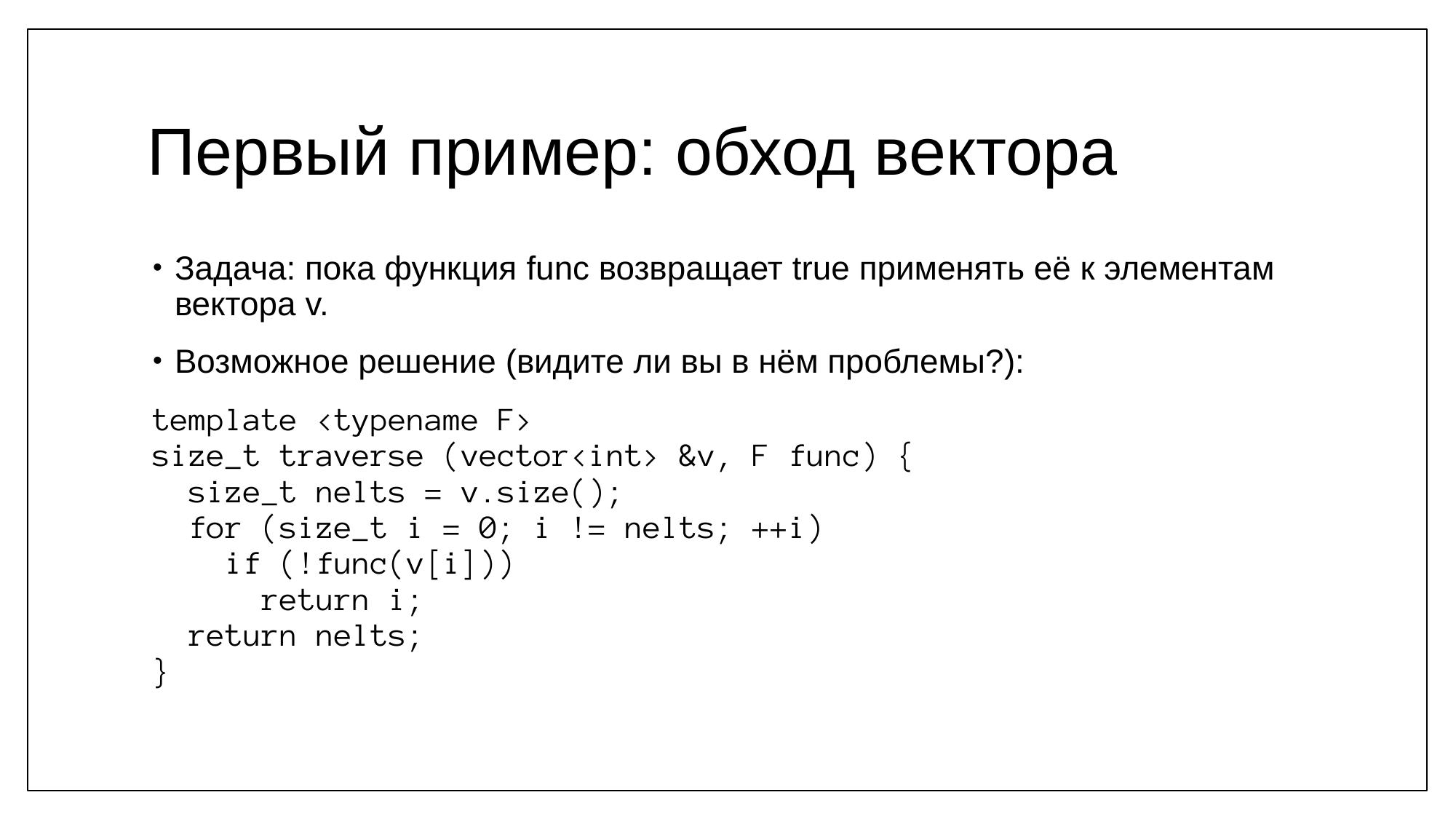

# Первый пример: обход вектора
Задача: пока функция func возвращает true применять её к элементам вектора v.
Возможное решение (видите ли вы в нём проблемы?):
template <typename F>
size_t traverse (vector<int> &v, F func) {
  size_t nelts = v.size();
  for (size_t i = 0; i != nelts; ++i)
    if (!func(v[i]))
      return i;
  return nelts;
}